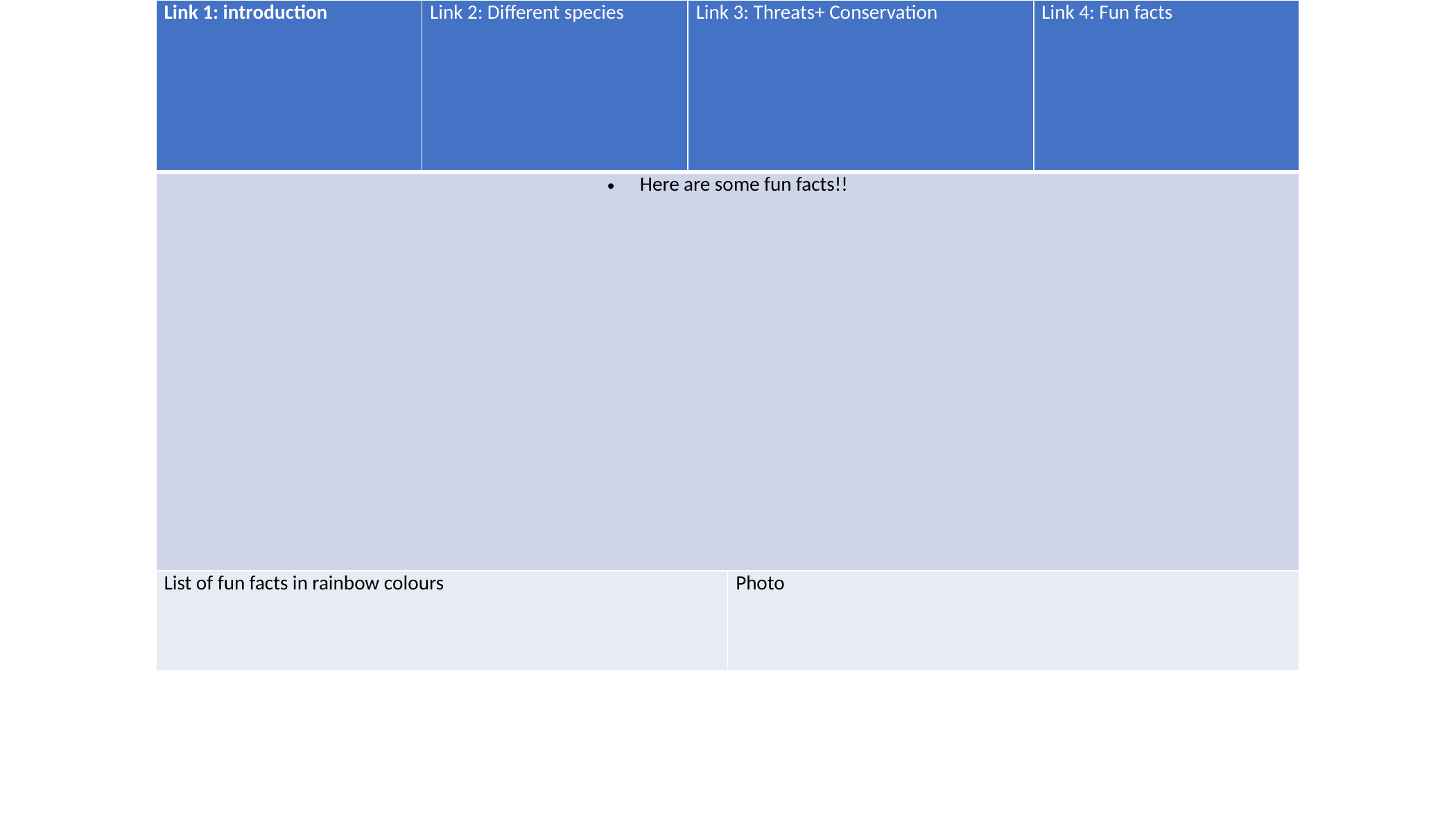

| Link 1: introduction | Link 2: Different species | Link 3: Threats+ Conservation |  | Link 4: Fun facts |
| --- | --- | --- | --- | --- |
| Here are some fun facts!! |  |  |  |  |
| List of fun facts in rainbow colours |  |  | Photo |  |